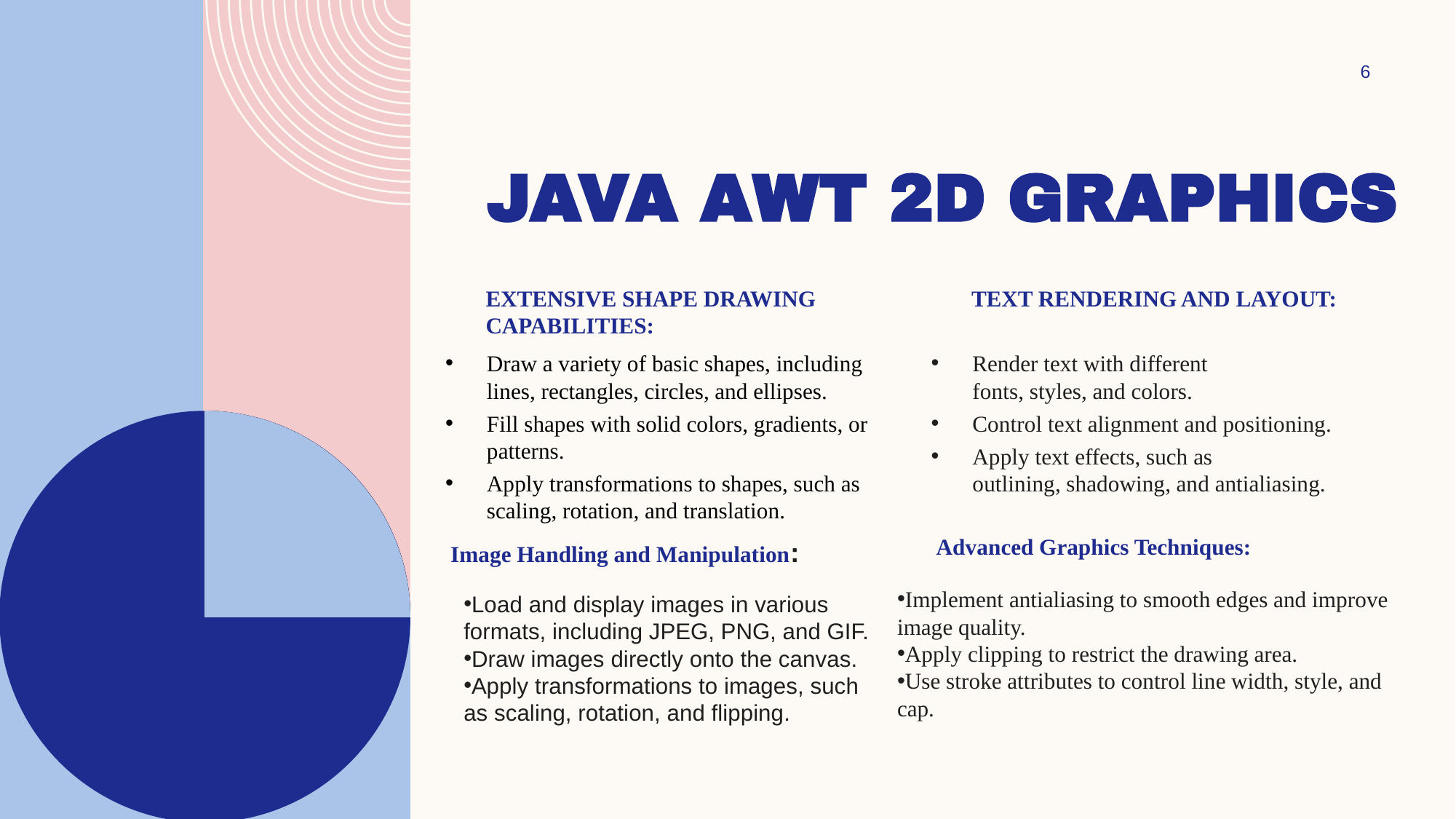

6
# Java AWT 2D GRAPHICS
Extensive Shape Drawing Capabilities:

Text Rendering and Layout:
Draw a variety of basic shapes, including lines, rectangles, circles, and ellipses.
Fill shapes with solid colors, gradients, or patterns.
Apply transformations to shapes, such as scaling, rotation, and translation.

Render text with different fonts, styles, and colors.
Control text alignment and positioning.
Apply text effects, such as outlining, shadowing, and antialiasing.

Advanced Graphics Techniques:

Image Handling and Manipulation:
Implement antialiasing to smooth edges and improve image quality.
Apply clipping to restrict the drawing area.
Use stroke attributes to control line width, style, and cap.
Load and display images in various formats, including JPEG, PNG, and GIF.
Draw images directly onto the canvas.
Apply transformations to images, such as scaling, rotation, and flipping.